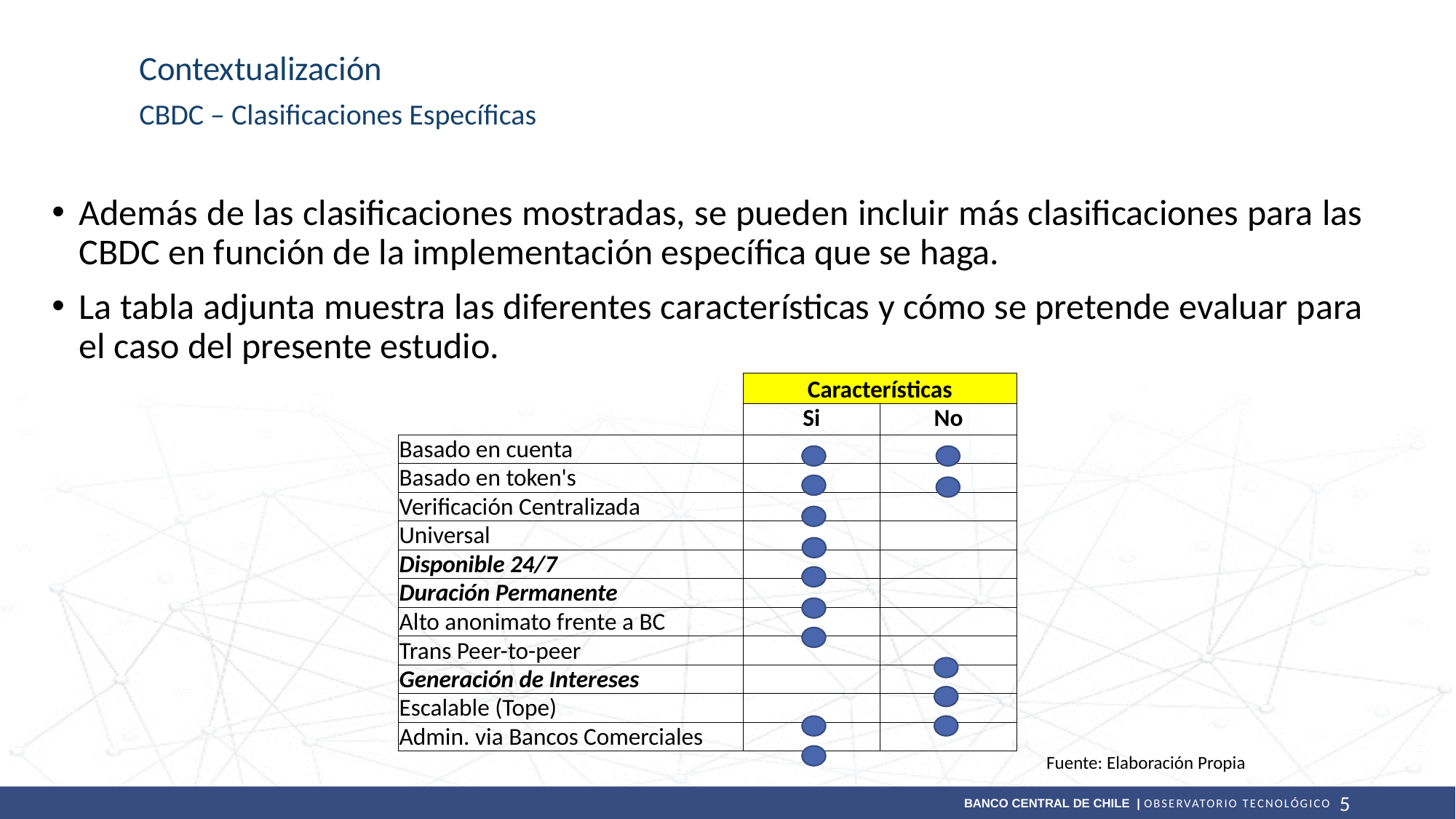

Contextualización
CBDC – Clasificaciones Específicas
Además de las clasificaciones mostradas, se pueden incluir más clasificaciones para las CBDC en función de la implementación específica que se haga.
La tabla adjunta muestra las diferentes características y cómo se pretende evaluar para el caso del presente estudio.
|  | Características |  |
| --- | --- | --- |
|  | Si | No |
| Basado en cuenta |  |  |
| Basado en token's |  |  |
| Verificación Centralizada |  |  |
| Universal |  |  |
| Disponible 24/7 |  |  |
| Duración Permanente |  |  |
| Alto anonimato frente a BC |  |  |
| Trans Peer-to-peer |  |  |
| Generación de Intereses |  |  |
| Escalable (Tope) |  |  |
| Admin. via Bancos Comerciales |  |  |

Fuente: Elaboración Propia